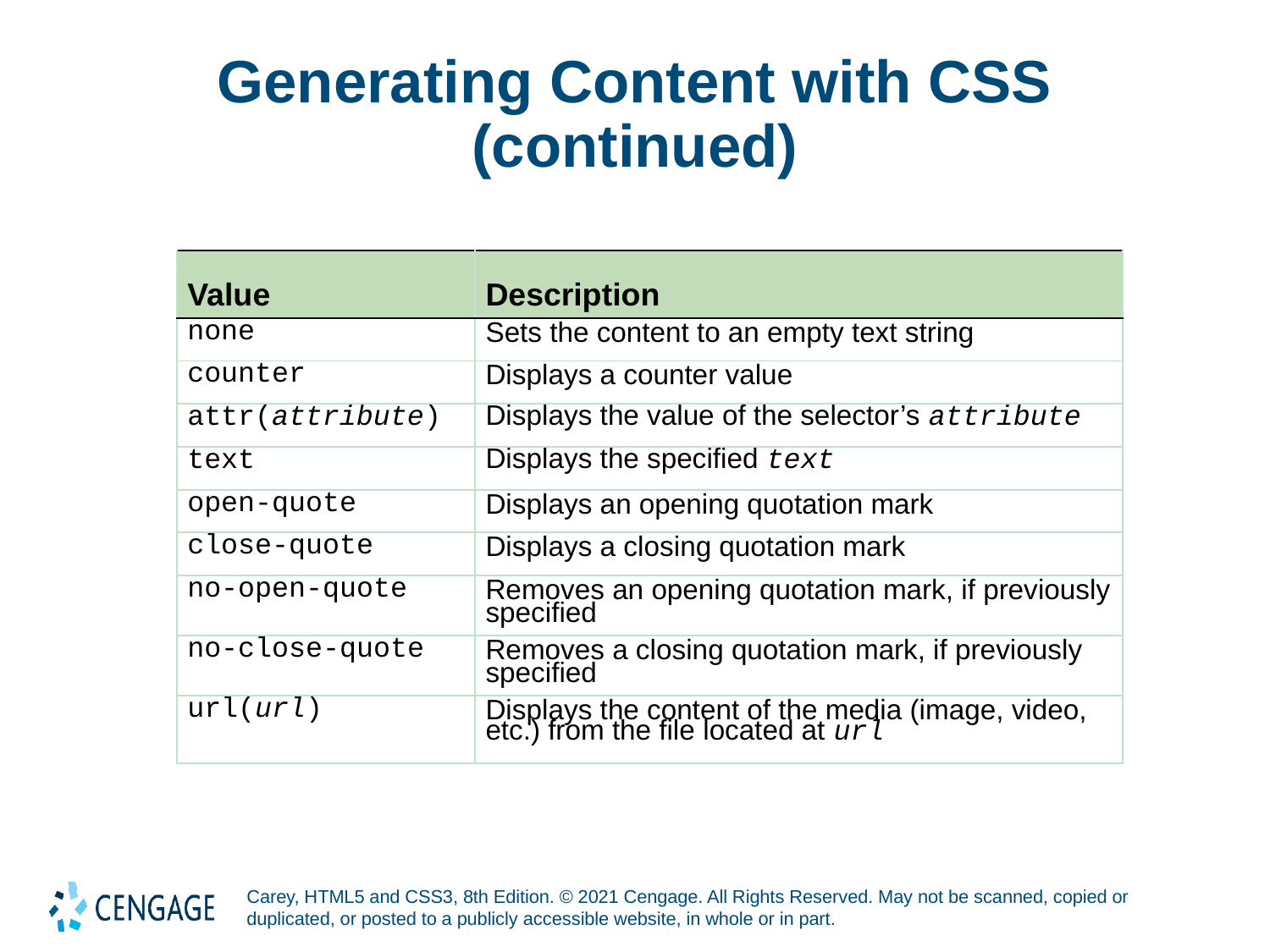

# Generating Content with CSS (continued)
| Value | Description |
| --- | --- |
| none | Sets the content to an empty text string |
| counter | Displays a counter value |
| attr(attribute) | Displays the value of the selector’s attribute |
| text | Displays the specified text |
| open-quote | Displays an opening quotation mark |
| close-quote | Displays a closing quotation mark |
| no-open-quote | Removes an opening quotation mark, if previously specified |
| no-close-quote | Removes a closing quotation mark, if previously specified |
| url(url) | Displays the content of the media (image, video, etc.) from the file located at url |